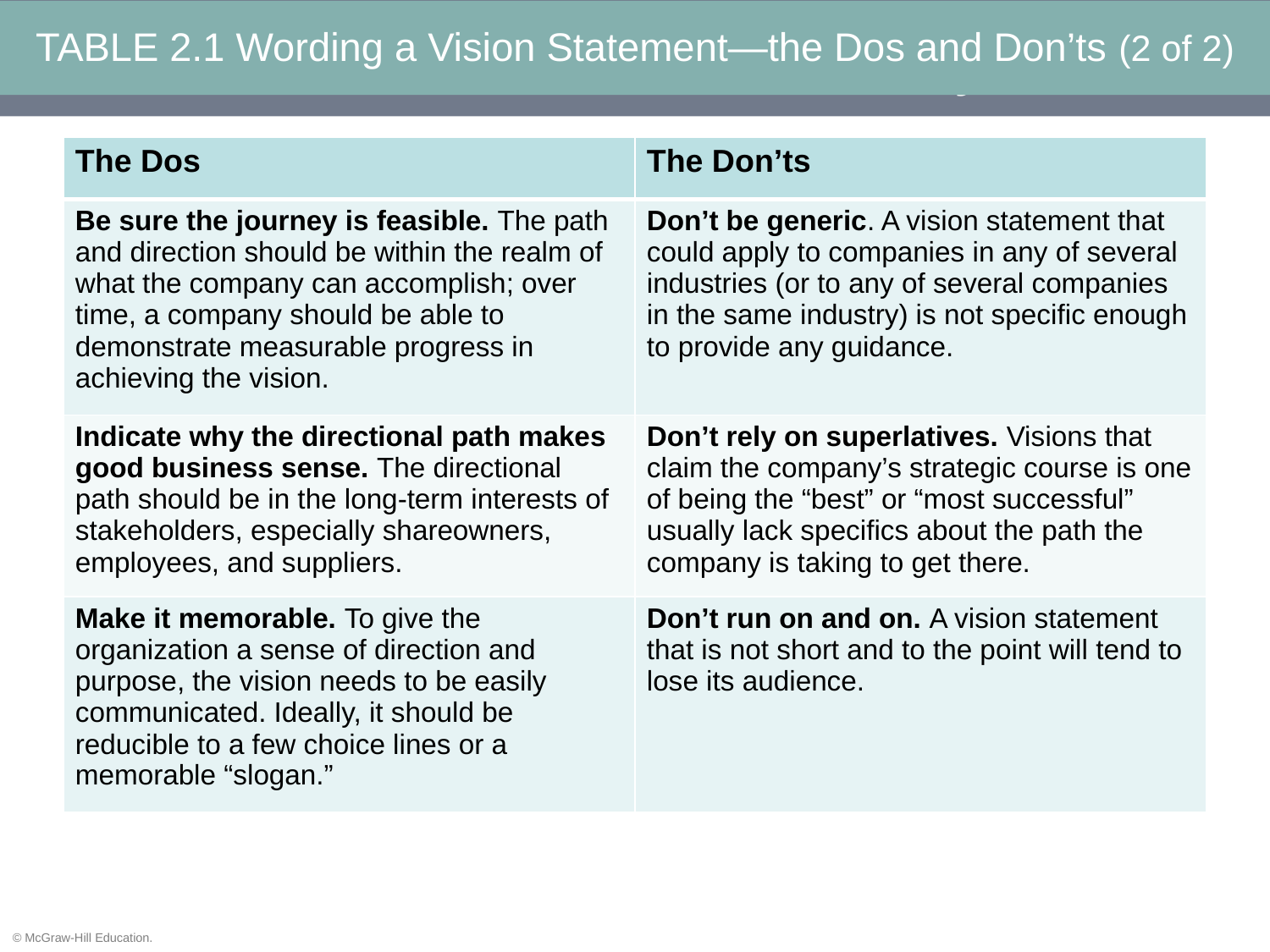

TABLE 2.1 Wording a Vision Statement—the Dos and Don’ts (2 of 2)
| The Dos | The Don’ts |
| --- | --- |
| Be sure the journey is feasible. The path and direction should be within the realm of what the company can accomplish; over time, a company should be able to demonstrate measurable progress in achieving the vision. | Don’t be generic. A vision statement that could apply to companies in any of several industries (or to any of several companies in the same industry) is not specific enough to provide any guidance. |
| Indicate why the directional path makes good business sense. The directional path should be in the long-term interests of stakeholders, especially shareowners, employees, and suppliers. | Don’t rely on superlatives. Visions that claim the company’s strategic course is one of being the “best” or “most successful” usually lack specifics about the path the company is taking to get there. |
| Make it memorable. To give the organization a sense of direction and purpose, the vision needs to be easily communicated. Ideally, it should be reducible to a few choice lines or a memorable “slogan.” | Don’t run on and on. A vision statement that is not short and to the point will tend to lose its audience. |